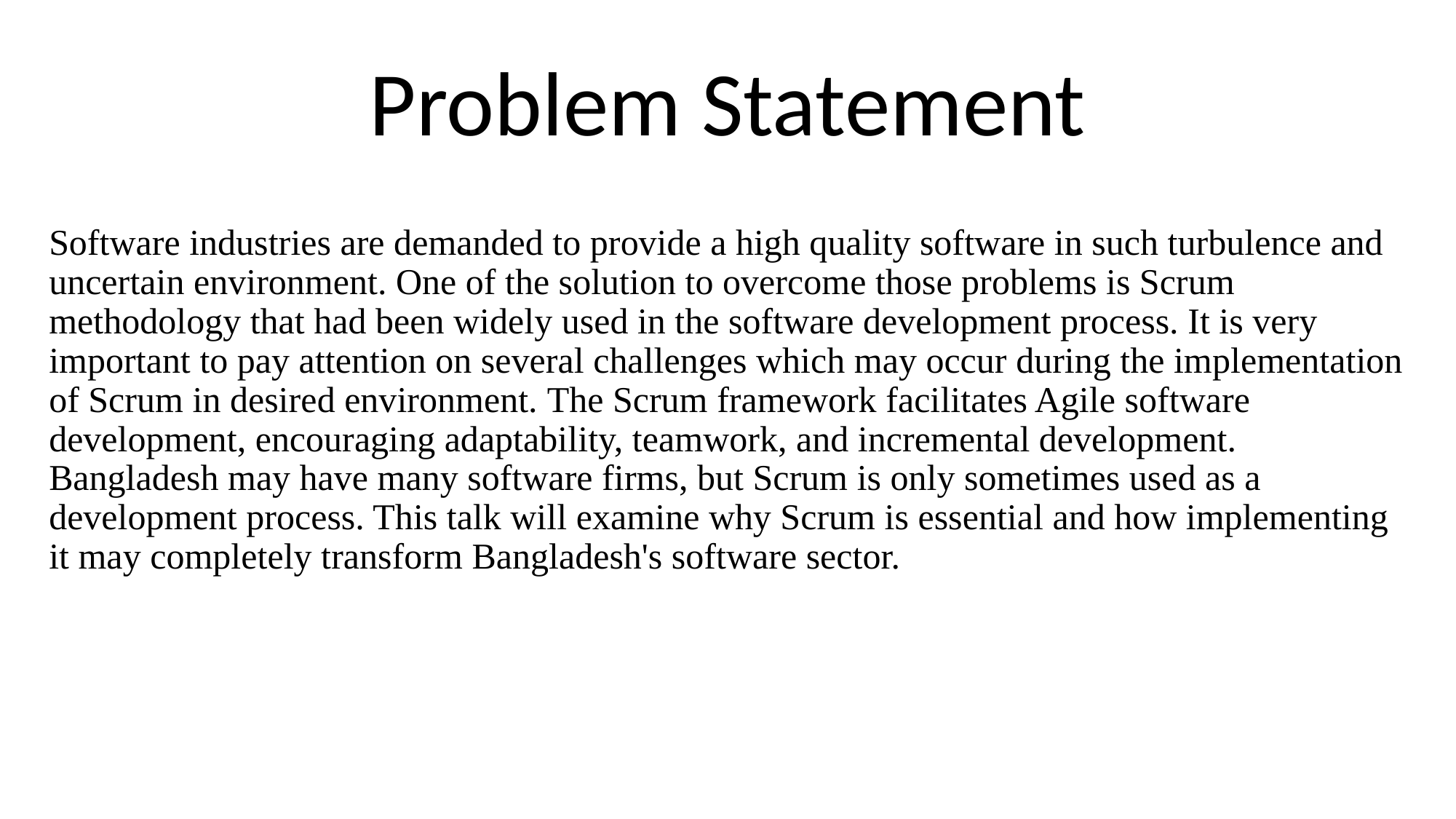

# Problem Statement
Software industries are demanded to provide a high quality software in such turbulence and uncertain environment. One of the solution to overcome those problems is Scrum methodology that had been widely used in the software development process. It is very important to pay attention on several challenges which may occur during the implementation of Scrum in desired environment. The Scrum framework facilitates Agile software development, encouraging adaptability, teamwork, and incremental development. Bangladesh may have many software firms, but Scrum is only sometimes used as a development process. This talk will examine why Scrum is essential and how implementing it may completely transform Bangladesh's software sector.